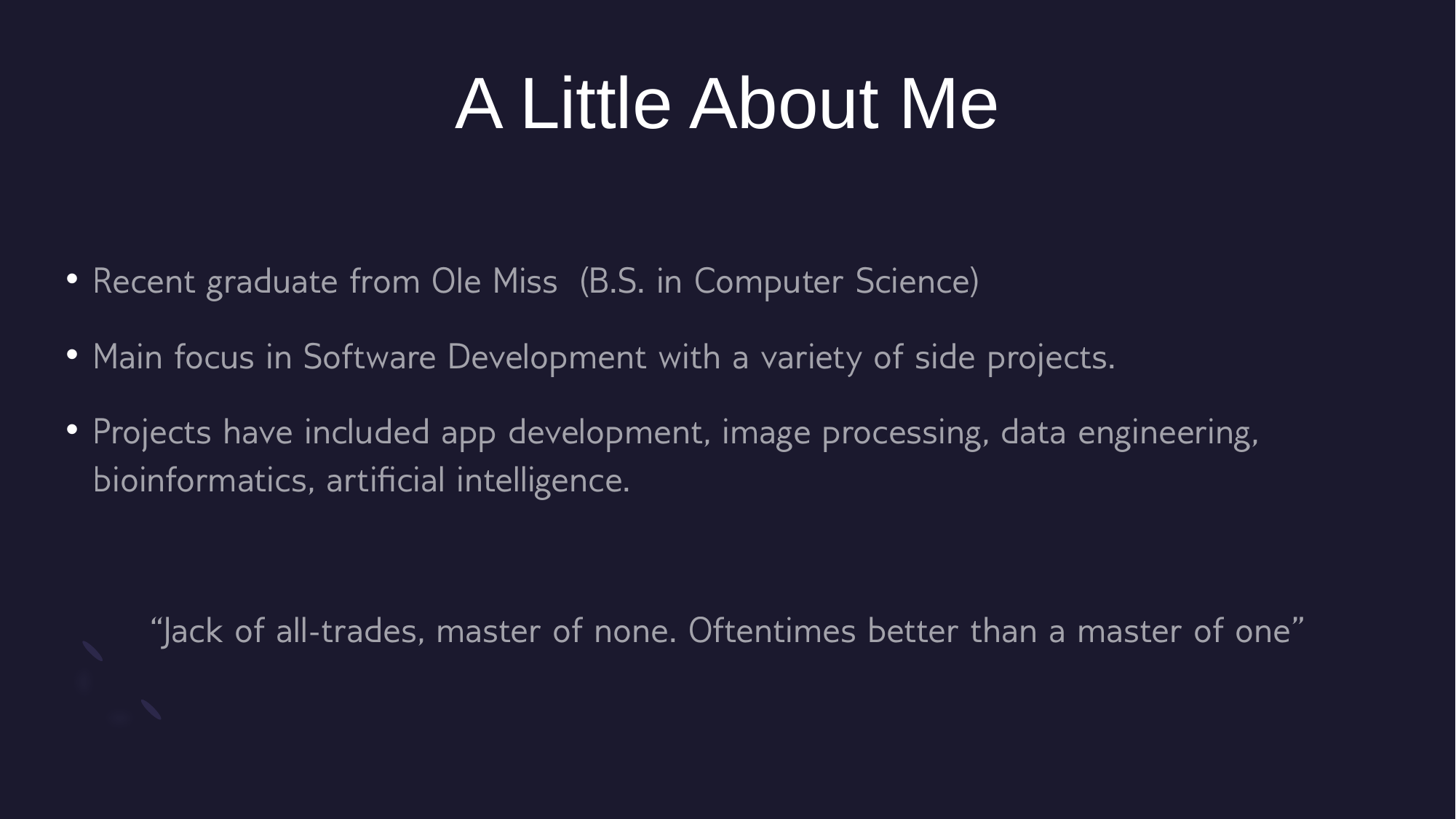

# A Little About Me
Recent graduate from Ole Miss  (B.S. in Computer Science)
Main focus in Software Development with a variety of side projects.
Projects have included app development, image processing, data engineering, bioinformatics, artificial intelligence.

“Jack of all-trades, master of none. Oftentimes better than a master of one”